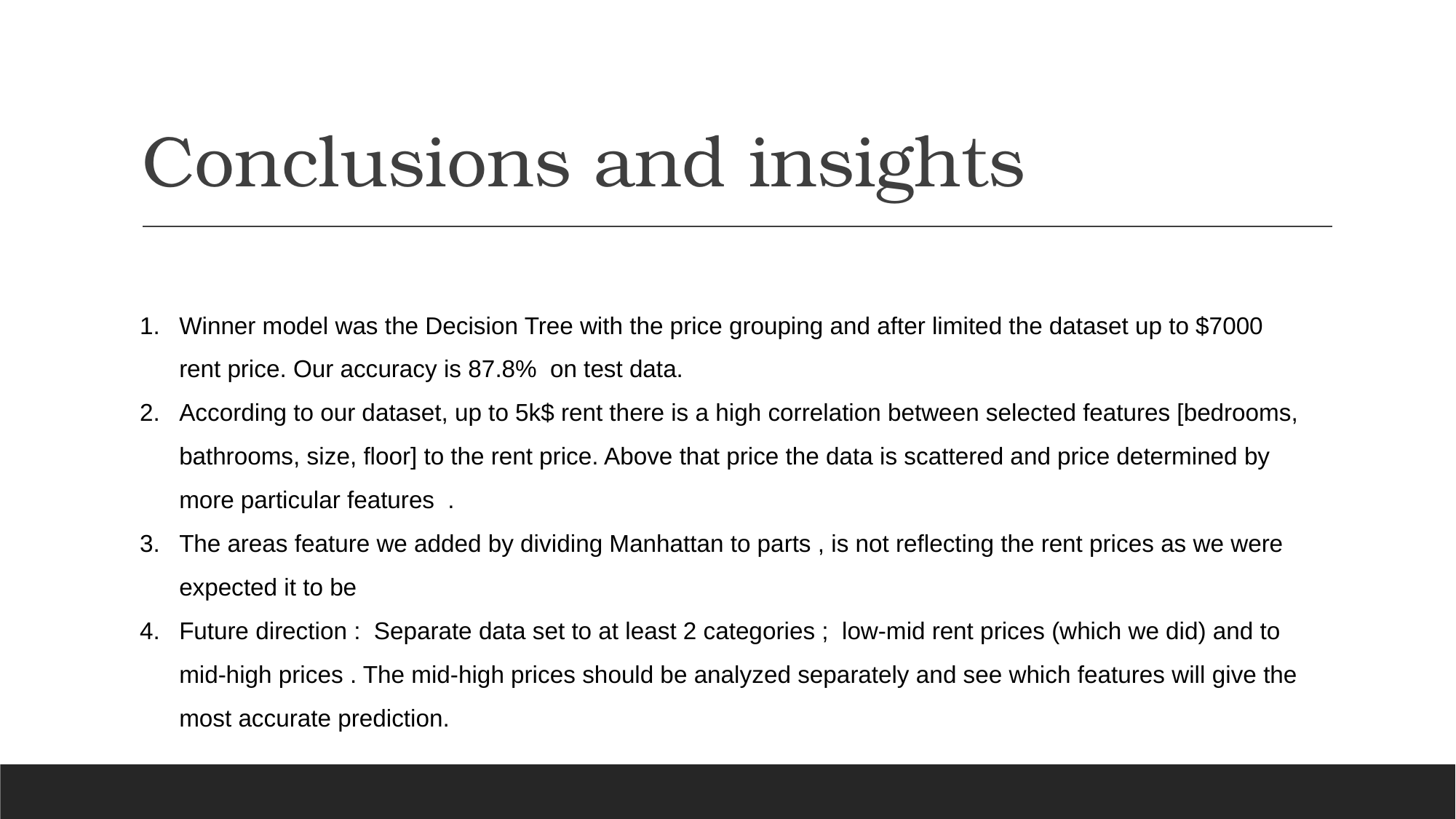

# Conclusions and insights
Winner model was the Decision Tree with the price grouping and after limited the dataset up to $7000 rent price. Our accuracy is 87.8%  on test data.
According to our dataset, up to 5k$ rent there is a high correlation between selected features [bedrooms, bathrooms, size, floor] to the rent price. Above that price the data is scattered and price determined by more particular features  .
The areas feature we added by dividing Manhattan to parts , is not reflecting the rent prices as we were expected it to be
Future direction :  Separate data set to at least 2 categories ;  low-mid rent prices (which we did) and to mid-high prices . The mid-high prices should be analyzed separately and see which features will give the most accurate prediction.